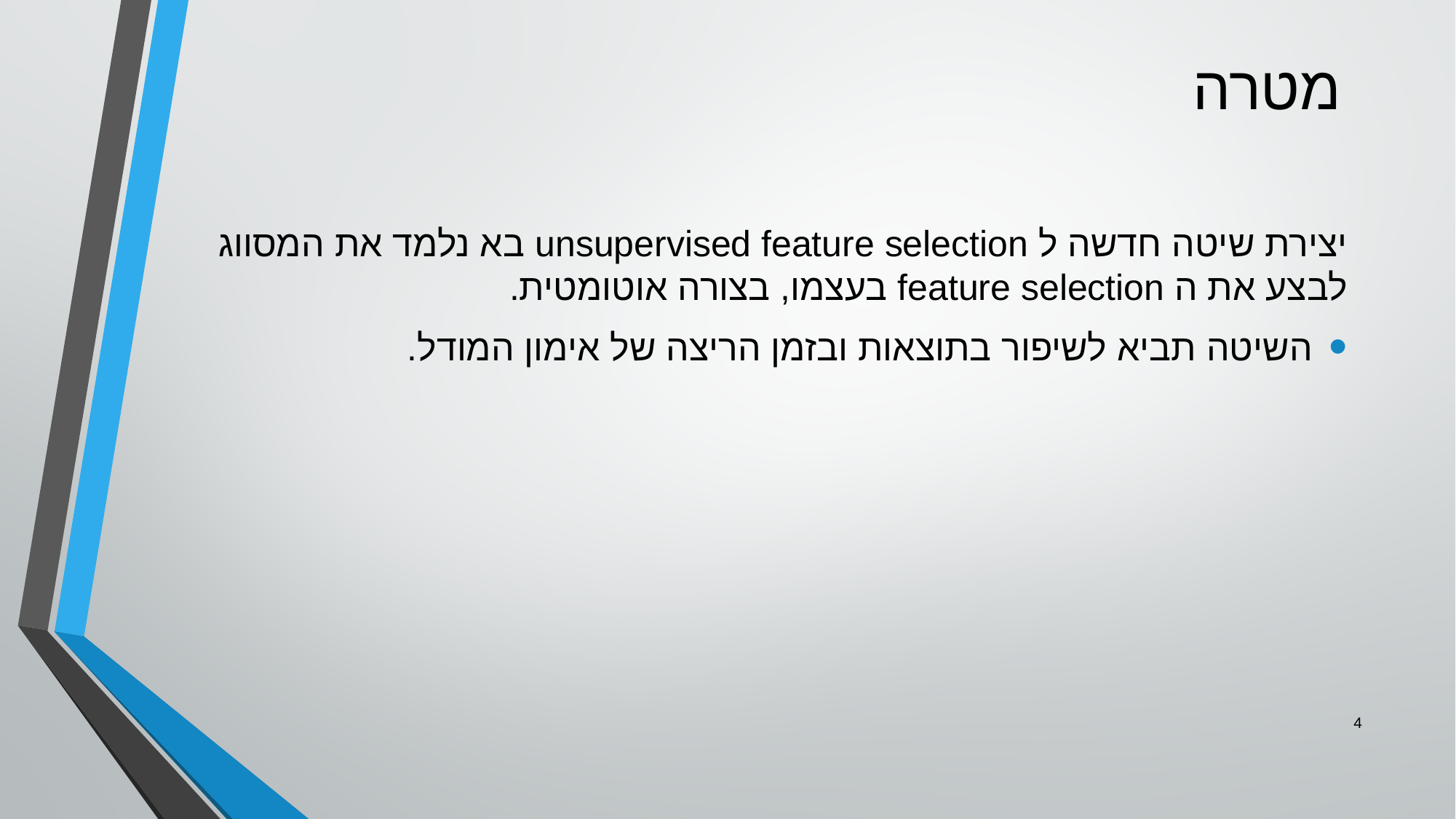

# מטרה
יצירת שיטה חדשה ל unsupervised feature selection בא נלמד את המסווג לבצע את ה feature selection בעצמו, בצורה אוטומטית.
השיטה תביא לשיפור בתוצאות ובזמן הריצה של אימון המודל.

4